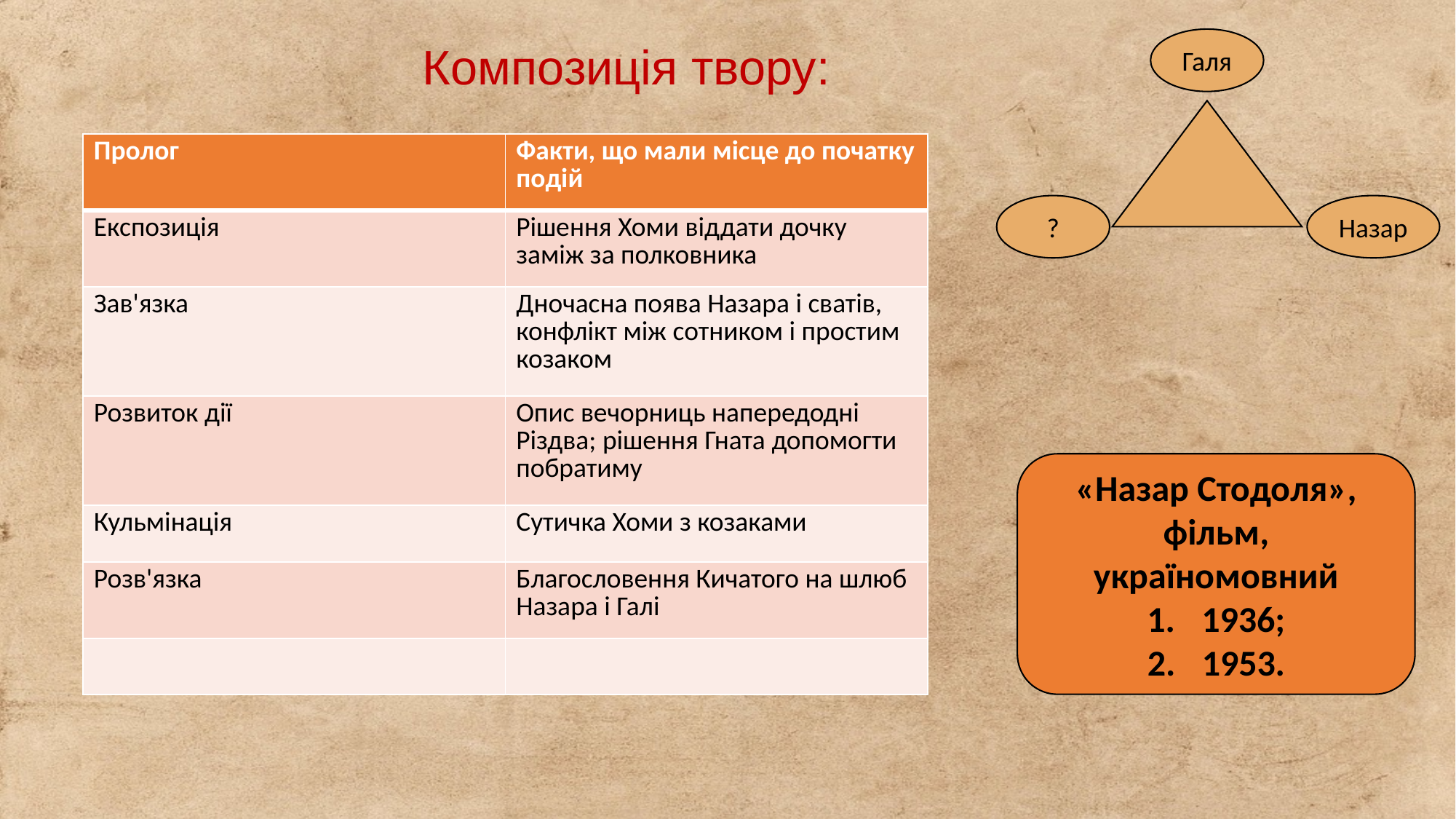

Галя
Композиція твору:

| Пролог | Факти, що мали місце до початку подій |
| --- | --- |
| Експозиція | Рішення Хоми віддати дочку заміж за полковника |
| Зав'язка | Дночасна поява Назара і сватів, конфлікт між сотником і простим козаком |
| Розвиток дії | Опис вечорниць напередодні Різдва; рішення Гната допомогти побратиму |
| Кульмінація | Сутичка Хоми з козаками |
| Розв'язка | Благословення Кичатого на шлюб Назара і Галі |
|  |  |
?
Назар
«Назар Стодоля», фільм, україномовний
1936;
1953.